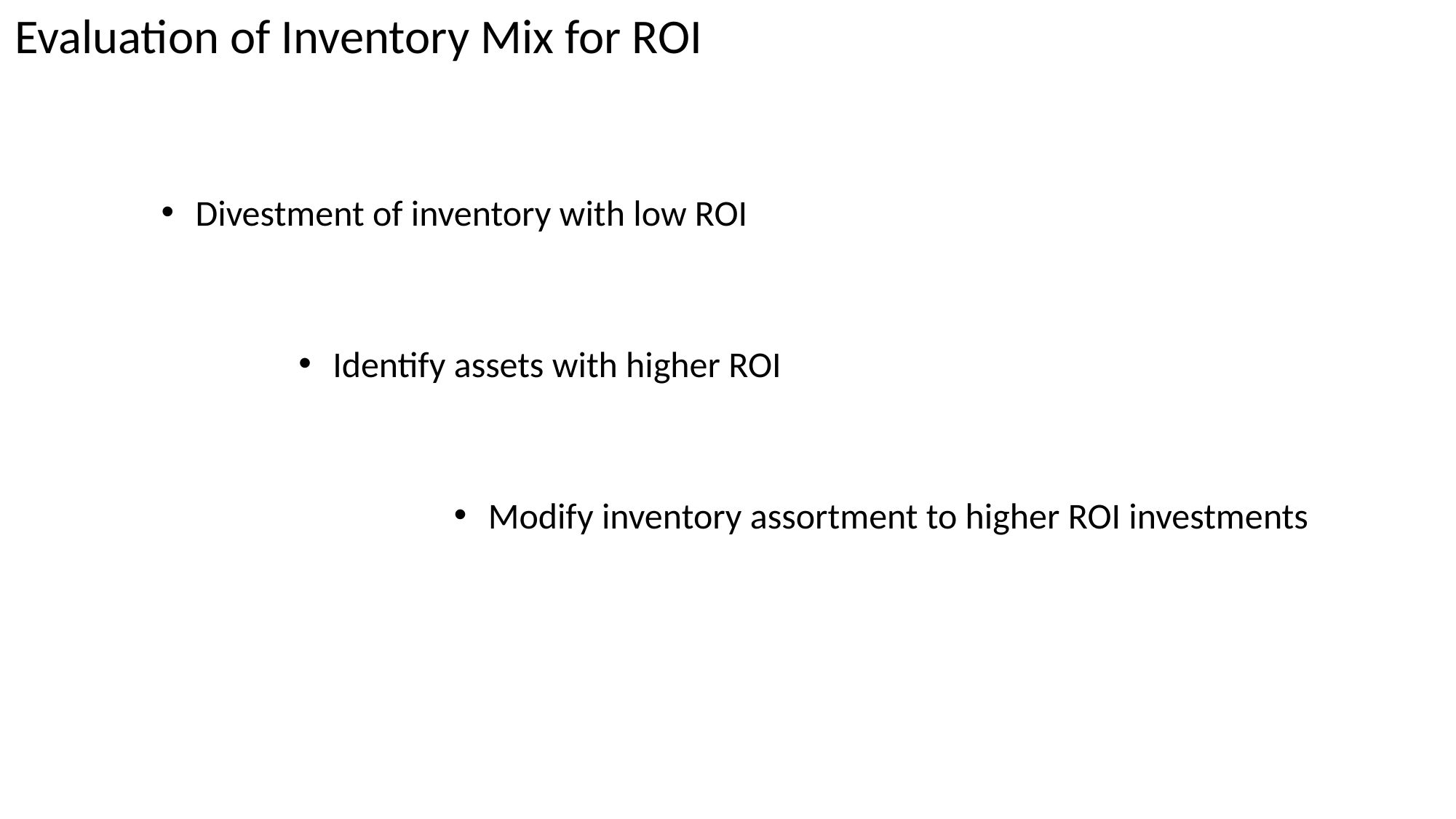

Evaluation of Inventory Mix for ROI
Divestment of inventory with low ROI
Identify assets with higher ROI
Modify inventory assortment to higher ROI investments